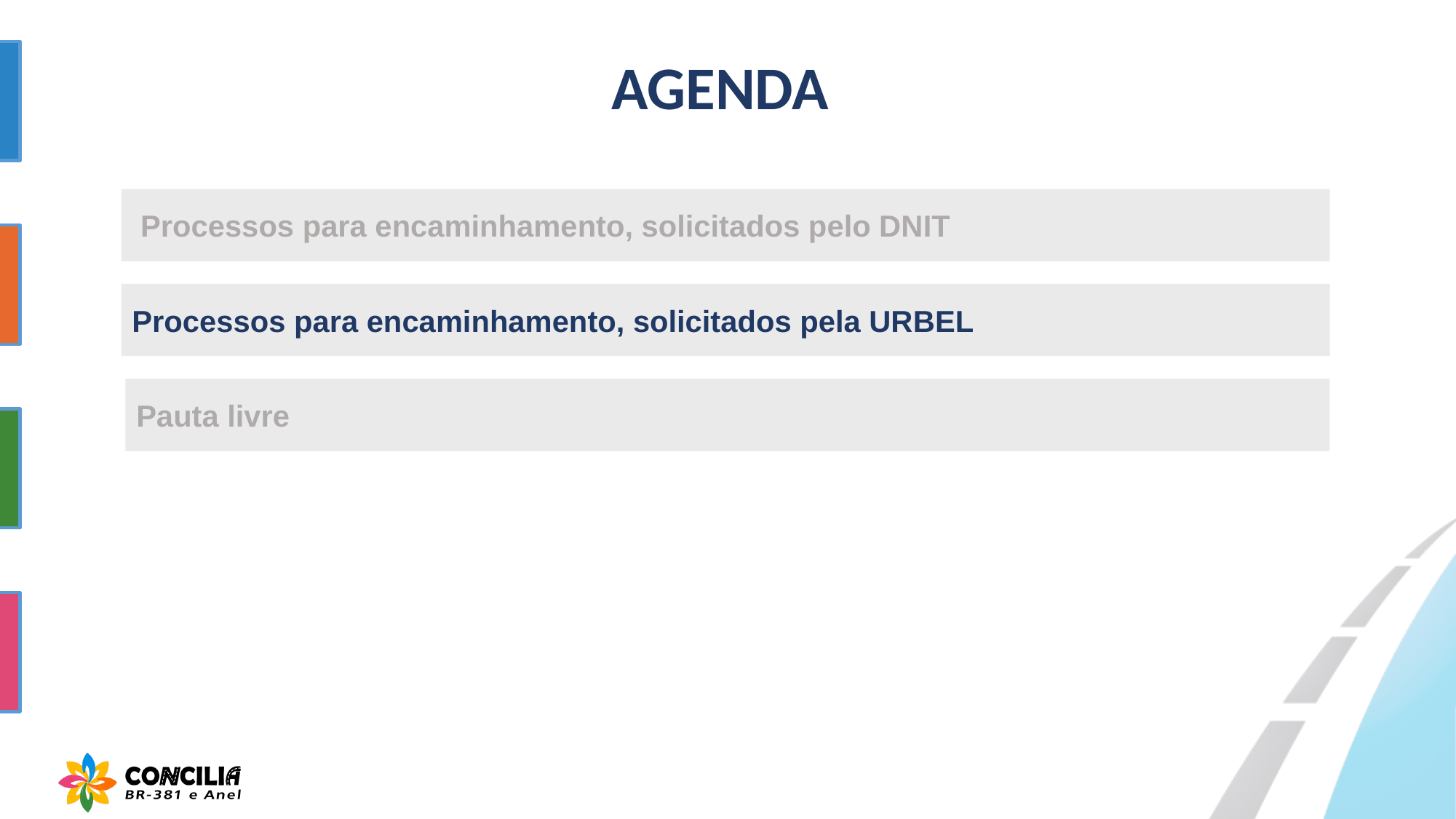

Esclarecimentos a serem realizados pela URBEL sobre os processos de determinadas famílias citadas na 4ª Reunião do Conselho Executivo;
Esclarecimentos a serem realizados pela URBEL sobre os processos de determinadas famílias citadas na 4ª Reunião do Conselho Executivo;
AGENDA

 Processos para encaminhamento, solicitados pelo DNIT
Processos para encaminhamento, solicitados pela URBEL
Pauta livre